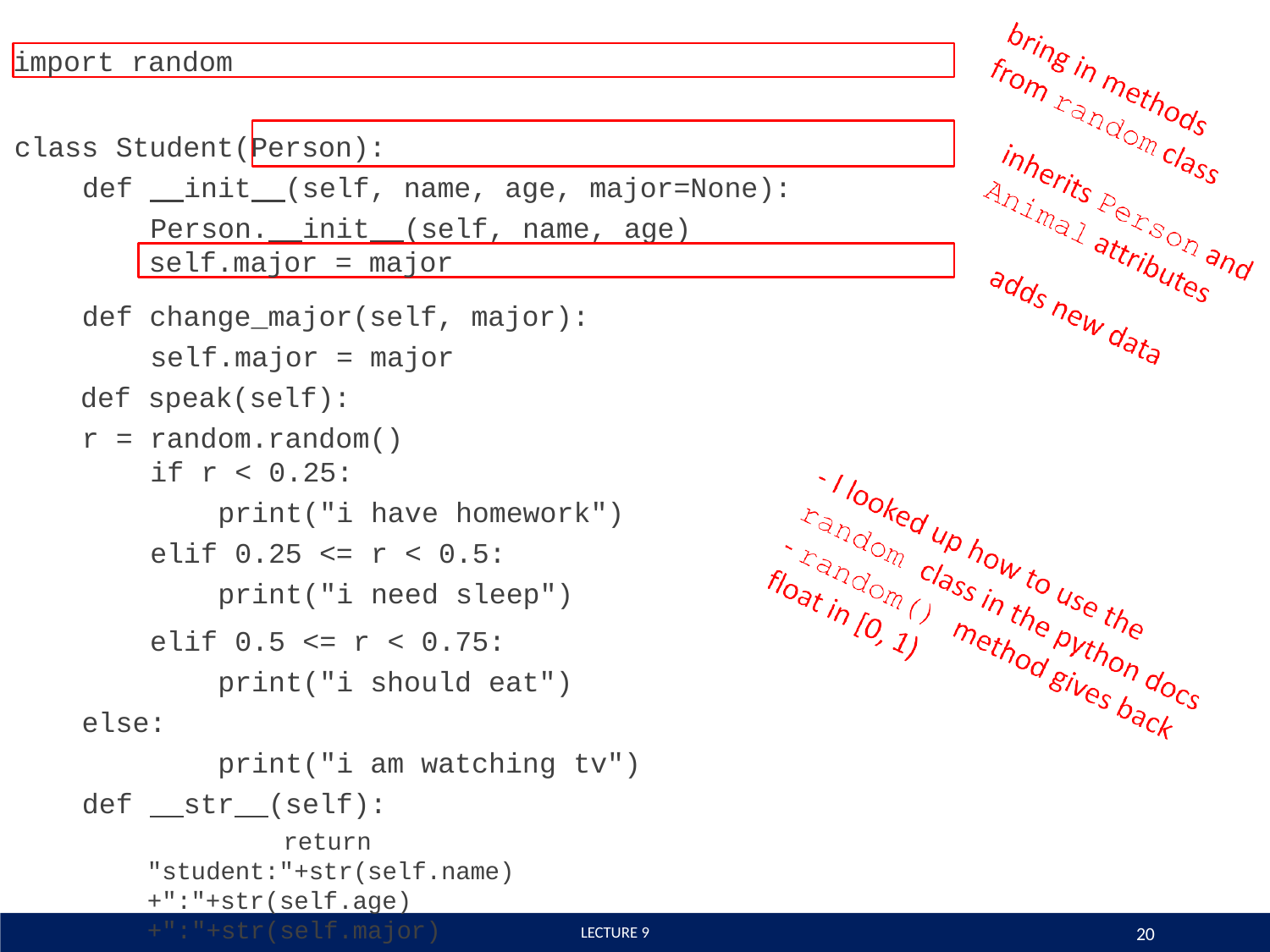

import random

class Student(Person):
def   init  (self, name, age, major=None):
Person.  init  (self, name, age)

self.major = major

def change_major(self, major): self.major = major
def speak(self):
r = random.random()
if r < 0.25:
print("i
elif 0.25 <=
print("i

have homework")
r < 0.5:
need sleep")
elif 0.5 <= r < 0.75: print("i should eat")
else:
print("i am watching tv") def   str  (self):
return "student:"+str(self.name)+":"+str(self.age)+":"+str(self.major)
20
 LECTURE 9